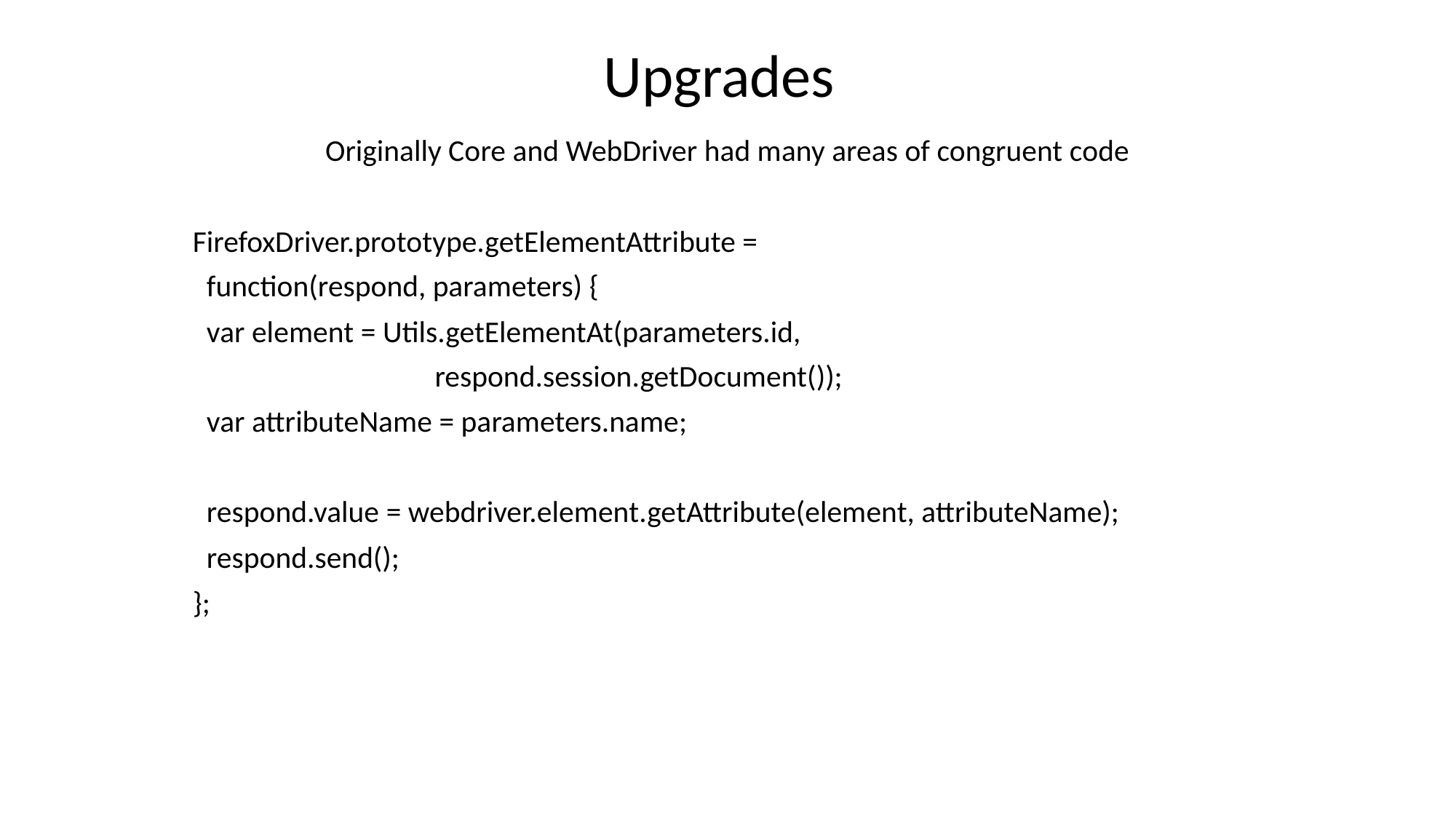

# Upgrades
Originally Core and WebDriver had many areas of congruent code

FirefoxDriver.prototype.getElementAttribute =
  function(respond, parameters) {
  var element = Utils.getElementAt(parameters.id,
                                   respond.session.getDocument());
  var attributeName = parameters.name;

  respond.value = webdriver.element.getAttribute(element, attributeName);
  respond.send();
};